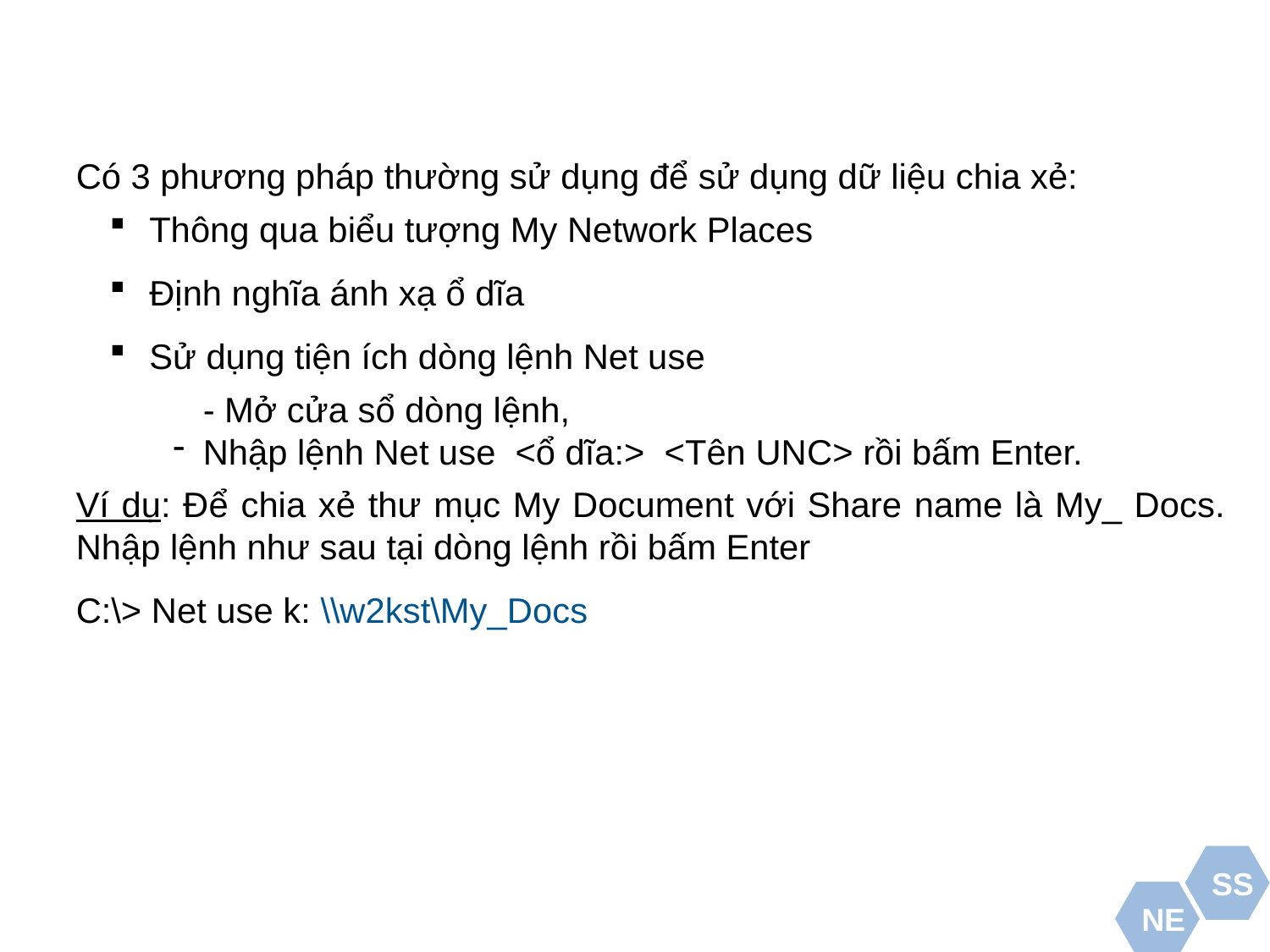

Truy xuất dữ liệu chia xẻ
Có 3 phương pháp thường sử dụng để sử dụng dữ liệu chia xẻ:
 Thông qua biểu tượng My Network Places
 Định nghĩa ánh xạ ổ dĩa
 Sử dụng tiện ích dòng lệnh Net use
- Mở cửa sổ dòng lệnh,
Nhập lệnh Net use  <ổ dĩa:>  <Tên UNC> rồi bấm Enter.
Ví dụ: Để chia xẻ thư mục My Document với Share name là My_ Docs. Nhập lệnh như sau tại dòng lệnh rồi bấm Enter
C:\> Net use k: \\w2kst\My_Docs